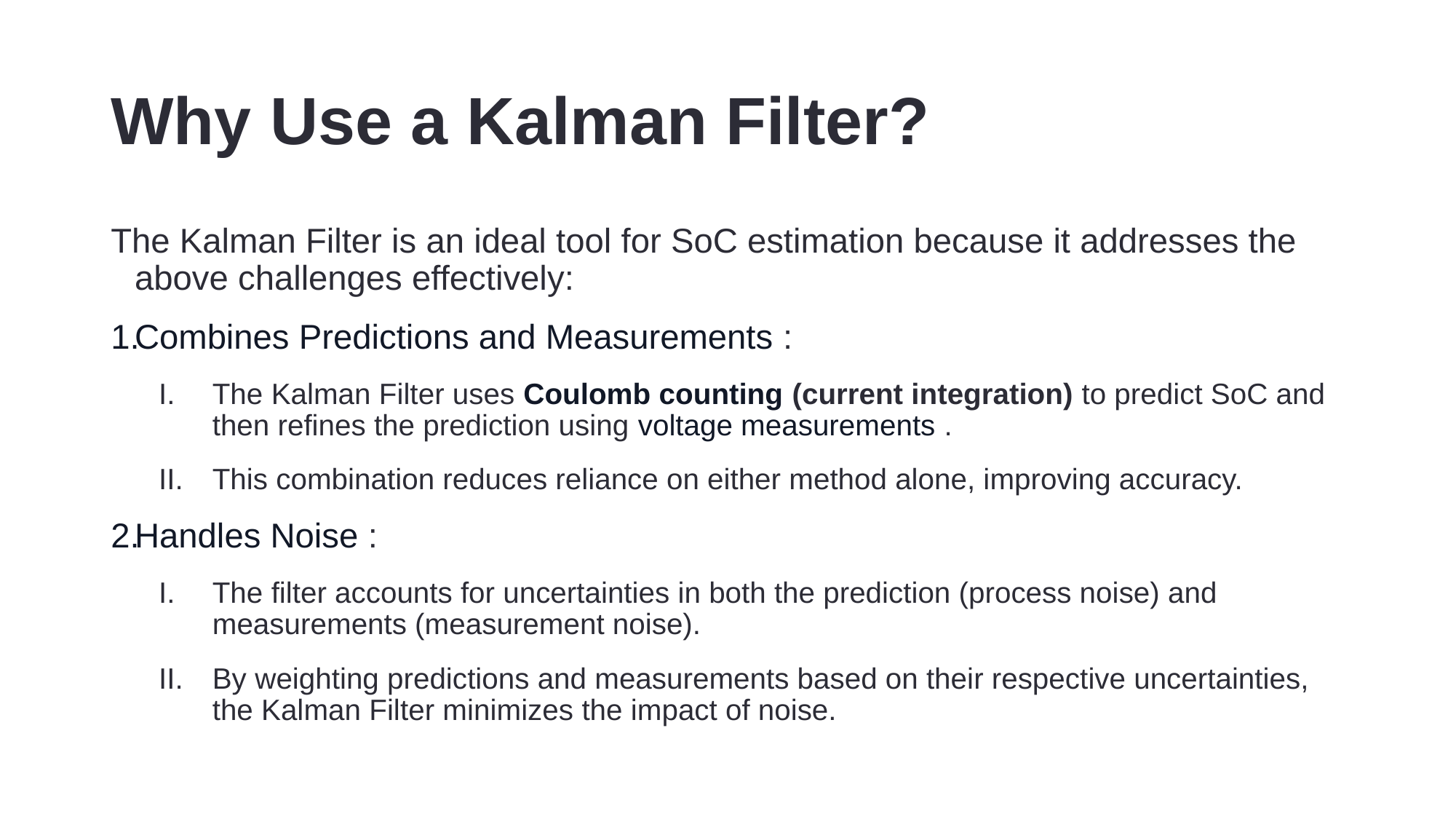

# Why Use a Kalman Filter?
The Kalman Filter is an ideal tool for SoC estimation because it addresses the above challenges effectively:
Combines Predictions and Measurements :
The Kalman Filter uses Coulomb counting (current integration) to predict SoC and then refines the prediction using voltage measurements .
This combination reduces reliance on either method alone, improving accuracy.
Handles Noise :
The filter accounts for uncertainties in both the prediction (process noise) and measurements (measurement noise).
By weighting predictions and measurements based on their respective uncertainties, the Kalman Filter minimizes the impact of noise.